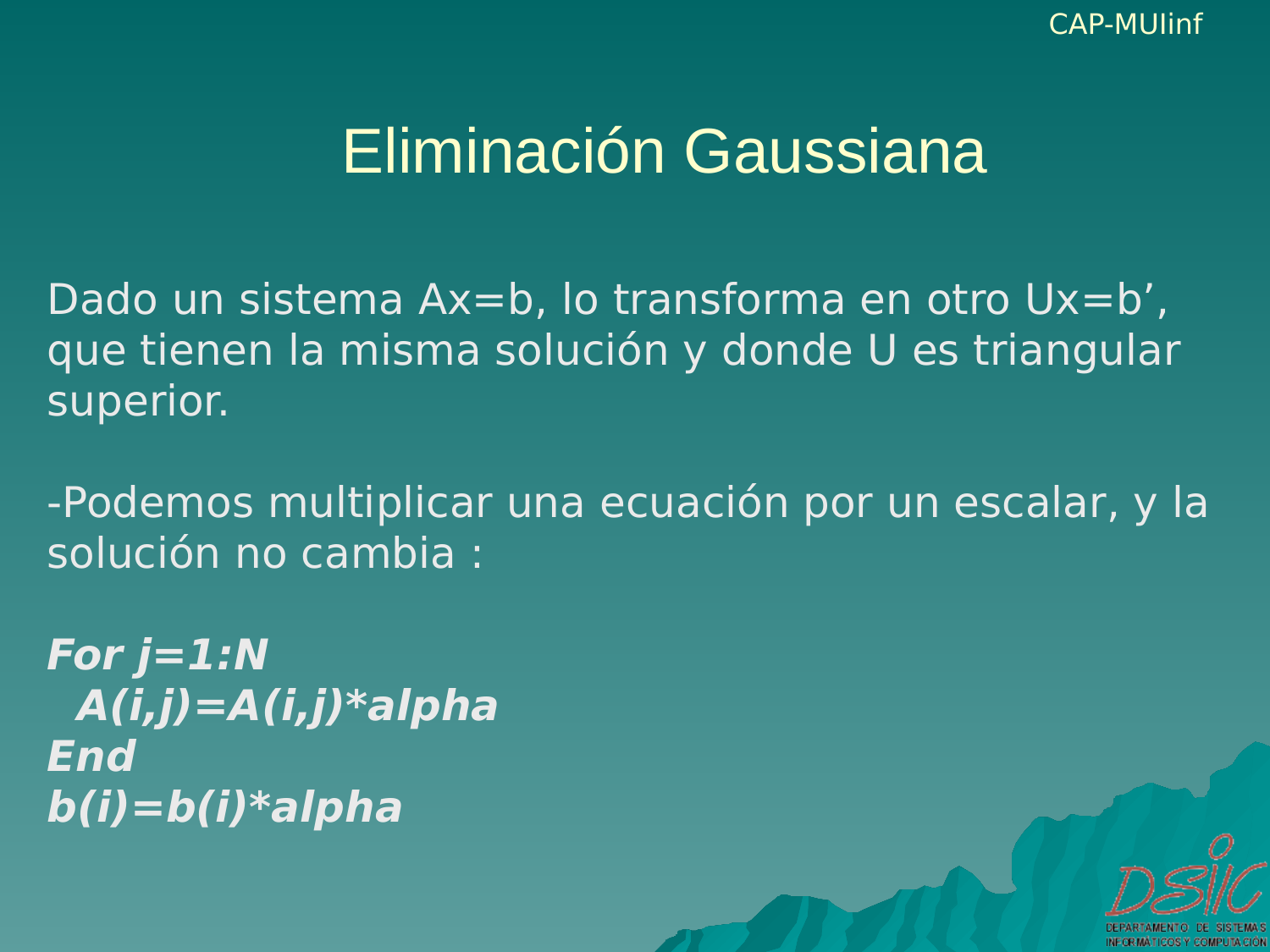

Eliminación Gaussiana
Dado un sistema Ax=b, lo transforma en otro Ux=b’, que tienen la misma solución y donde U es triangular superior.

-Podemos multiplicar una ecuación por un escalar, y la solución no cambia :

For j=1:N
  A(i,j)=A(i,j)*alpha
End
b(i)=b(i)*alpha